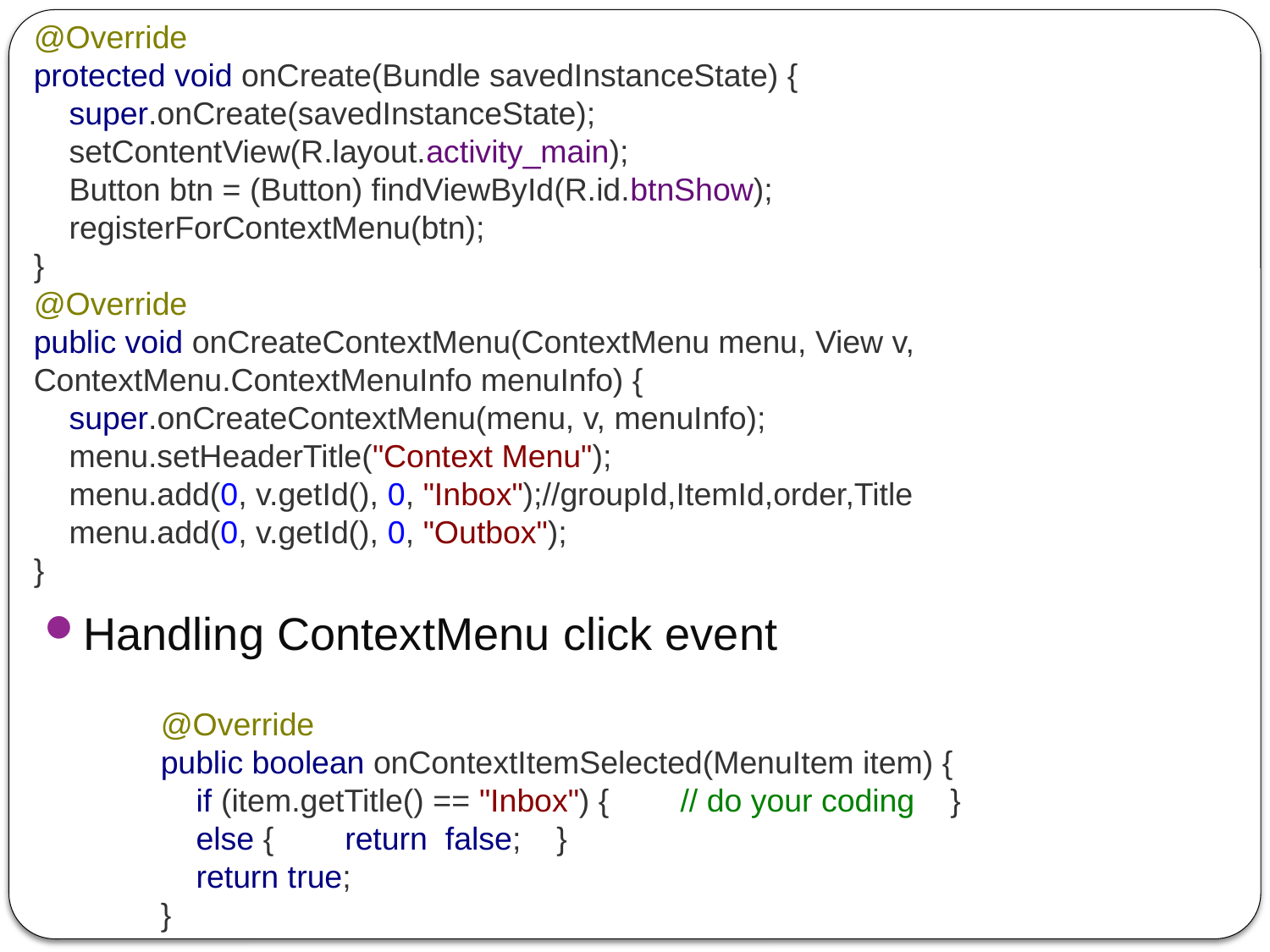

Handling ContextMenu click event
@Override
protected void onCreate(Bundle savedInstanceState) {
    super.onCreate(savedInstanceState);
    setContentView(R.layout.activity_main);
    Button btn = (Button) findViewById(R.id.btnShow);
    registerForContextMenu(btn);
}
@Override
public void onCreateContextMenu(ContextMenu menu, View v, ContextMenu.ContextMenuInfo menuInfo) {
    super.onCreateContextMenu(menu, v, menuInfo);
    menu.setHeaderTitle("Context Menu");
    menu.add(0, v.getId(), 0, "Inbox");//groupId,ItemId,order,Title
    menu.add(0, v.getId(), 0, "Outbox");   
}
@Override
public boolean onContextItemSelected(MenuItem item) {
    if (item.getTitle() == "Inbox") {        // do your coding    }
    else {        return  false;    }
    return true;
}